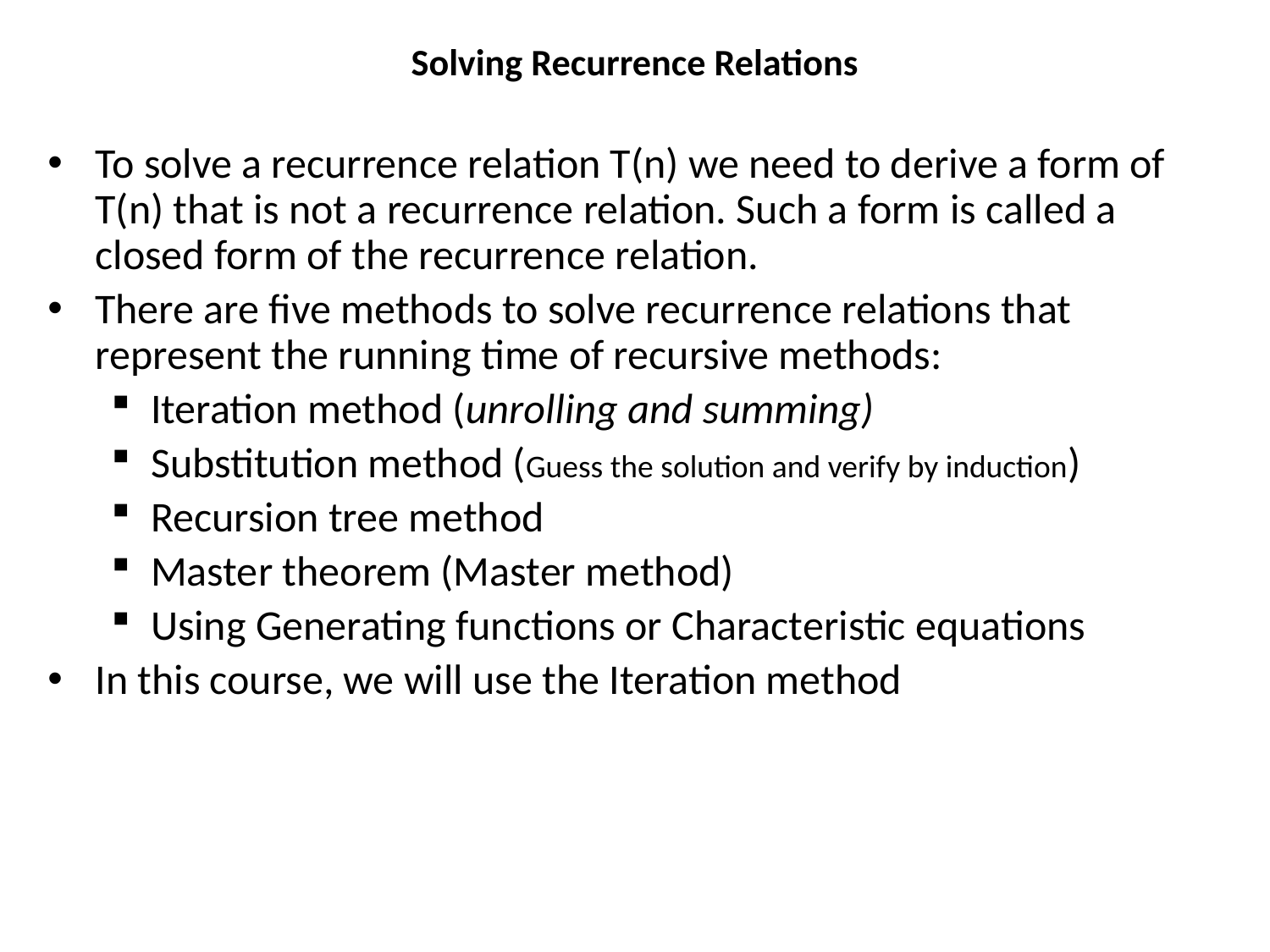

# Solving Recurrence Relations

To solve a recurrence relation T(n) we need to derive a form of T(n) that is not a recurrence relation. Such a form is called a closed form of the recurrence relation.
There are five methods to solve recurrence relations that represent the running time of recursive methods:
Iteration method (unrolling and summing)
Substitution method (Guess the solution and verify by induction)
Recursion tree method
Master theorem (Master method)
Using Generating functions or Characteristic equations
In this course, we will use the Iteration method